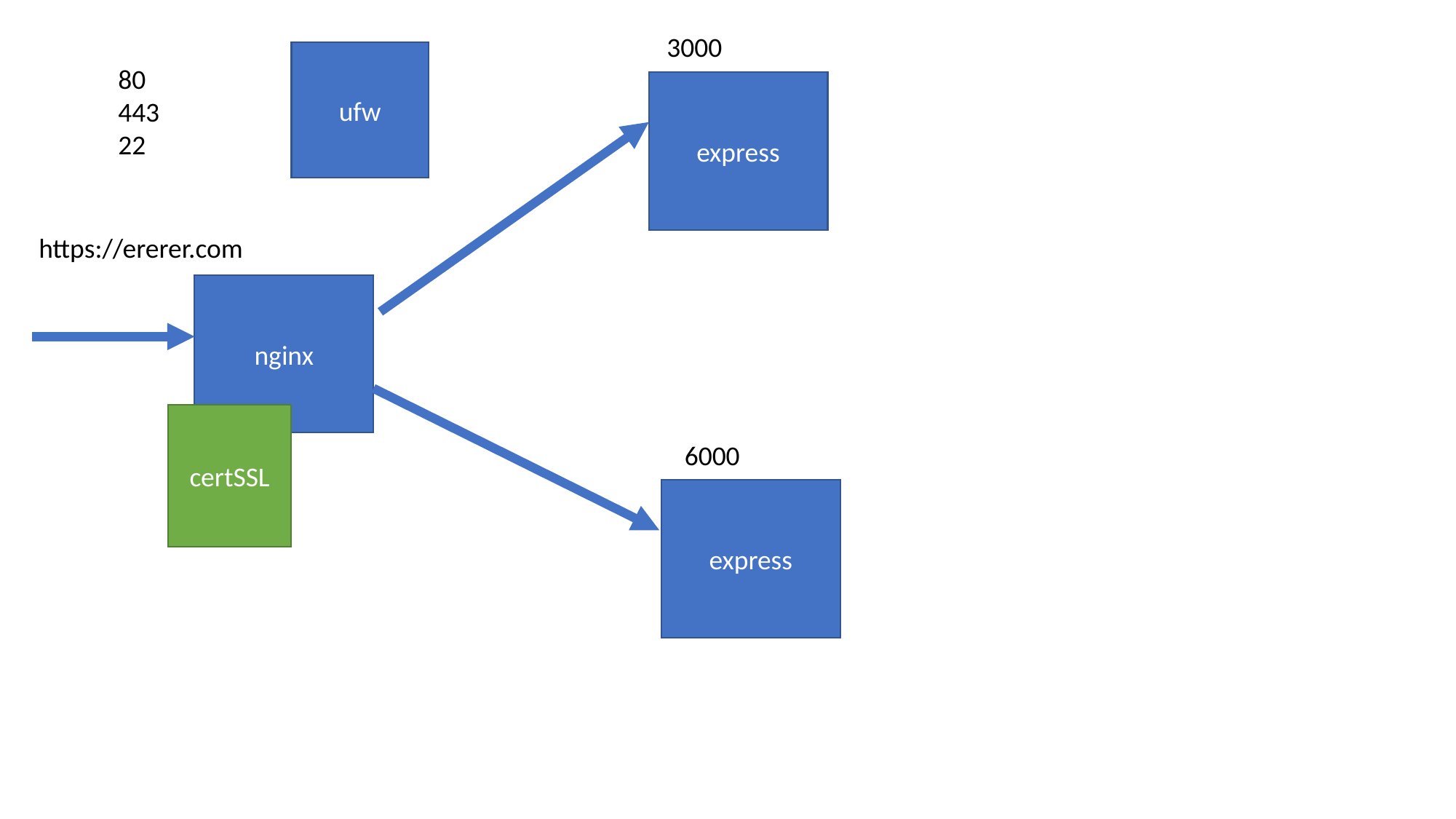

3000
ufw
80
443
22

express
https://ererer.com
nginx
certSSL
6000
express